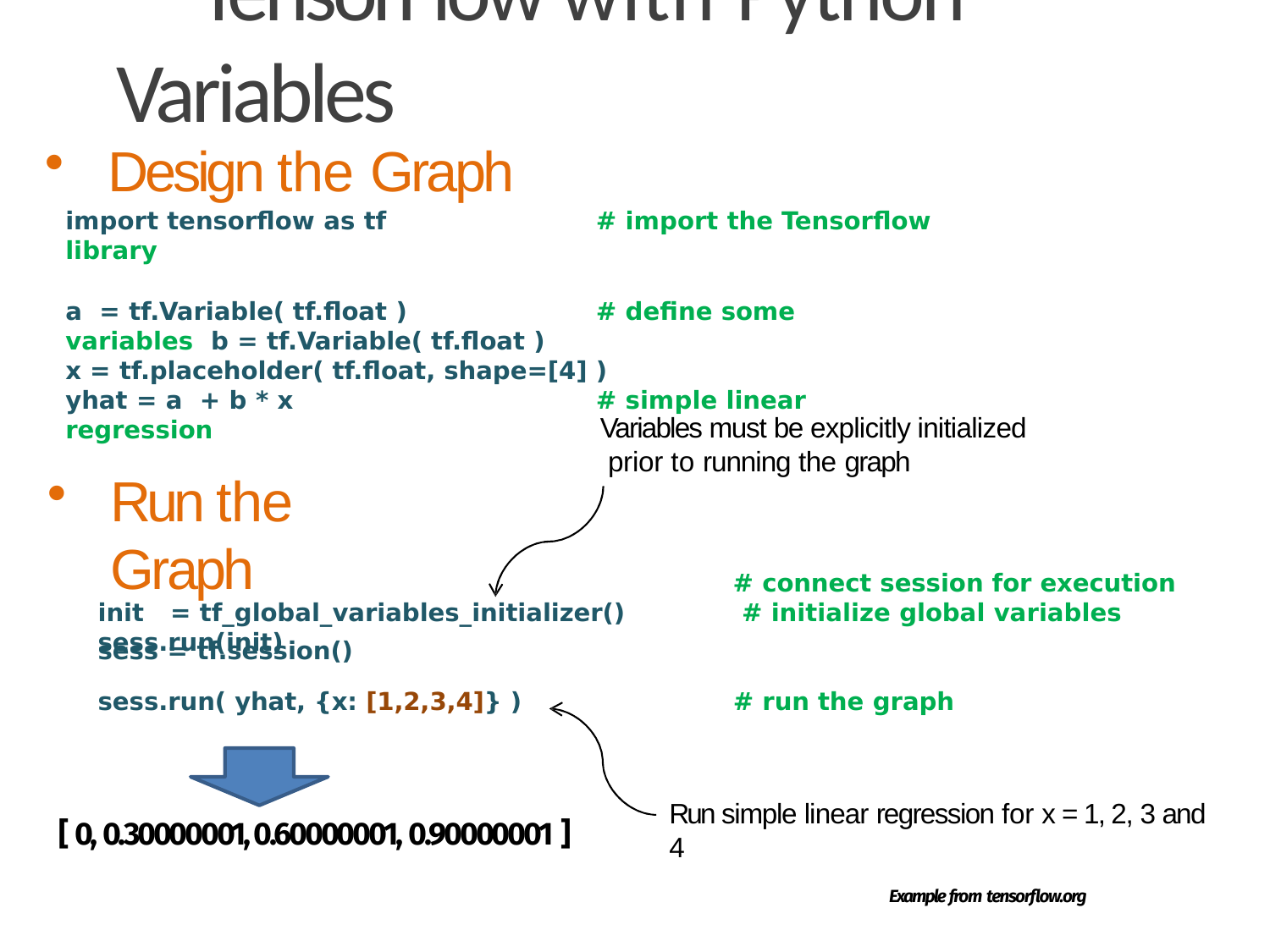

# TensorFlow with Python – Variables
Design the Graph
import tensorflow as tf	# import the Tensorflow library

a  = tf.Variable( tf.float )	# define some variables  b = tf.Variable( tf.float )
x = tf.placeholder( tf.float, shape=[4] )
yhat = a  + b * x	# simple linear regression
Variables must be explicitly initialized  prior to running the graph
Run the Graph
sess = tf.session()

# connect session for execution  # initialize global variables
init	= tf_global_variables_initializer()  sess.run(init)
sess.run( yhat, {x: [1,2,3,4]} )
# run the graph

Run simple linear regression for x = 1, 2, 3 and 4
[ 0, 0.30000001, 0.60000001, 0.90000001 ]
Example from tensorflow.org